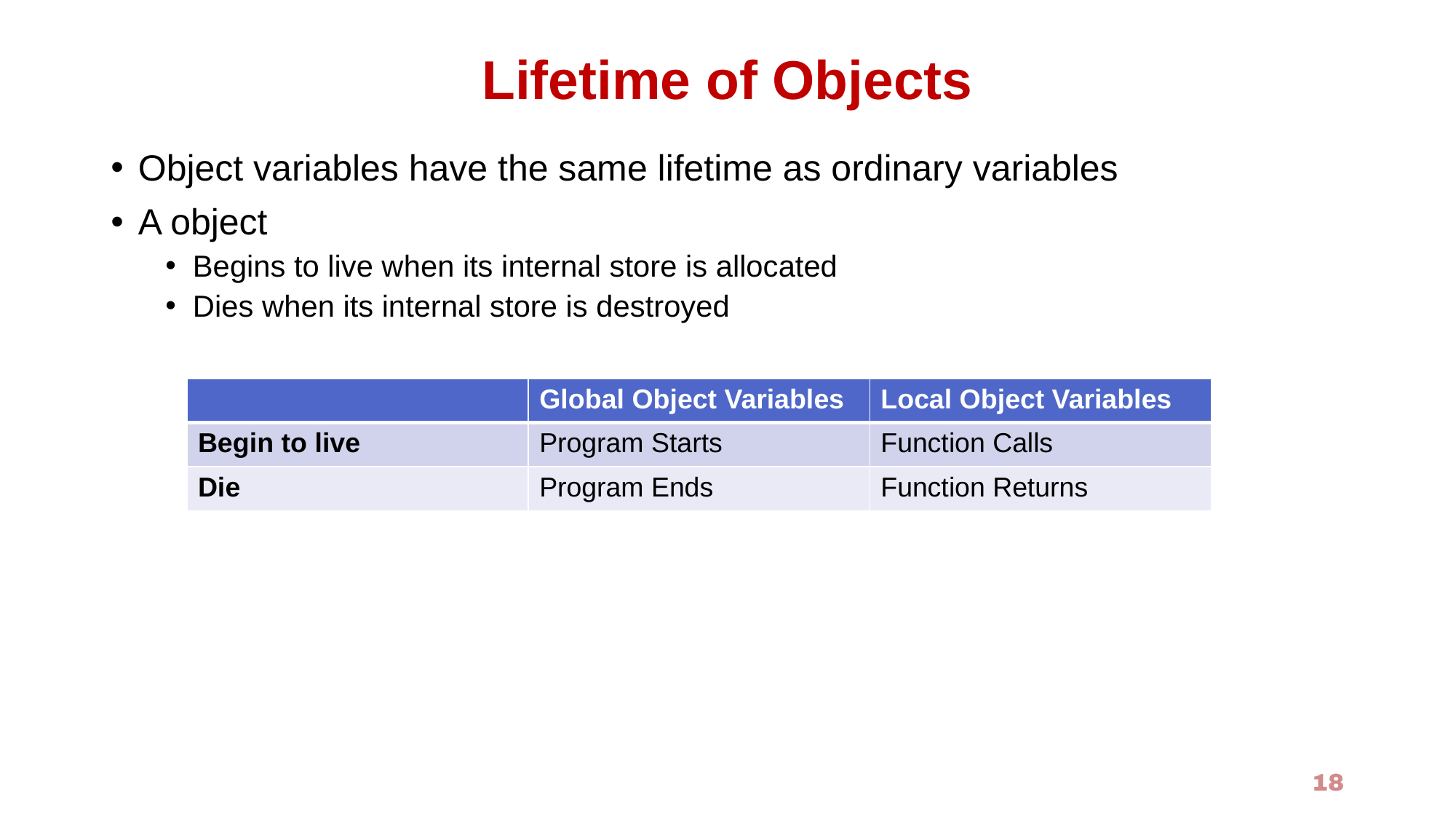

# Lifetime of Objects
Object variables have the same lifetime as ordinary variables
A object
Begins to live when its internal store is allocated
Dies when its internal store is destroyed

|  | Global Object Variables | Local Object Variables |
| --- | --- | --- |
| Begin to live | Program Starts | Function Calls |
| Die | Program Ends | Function Returns |
18